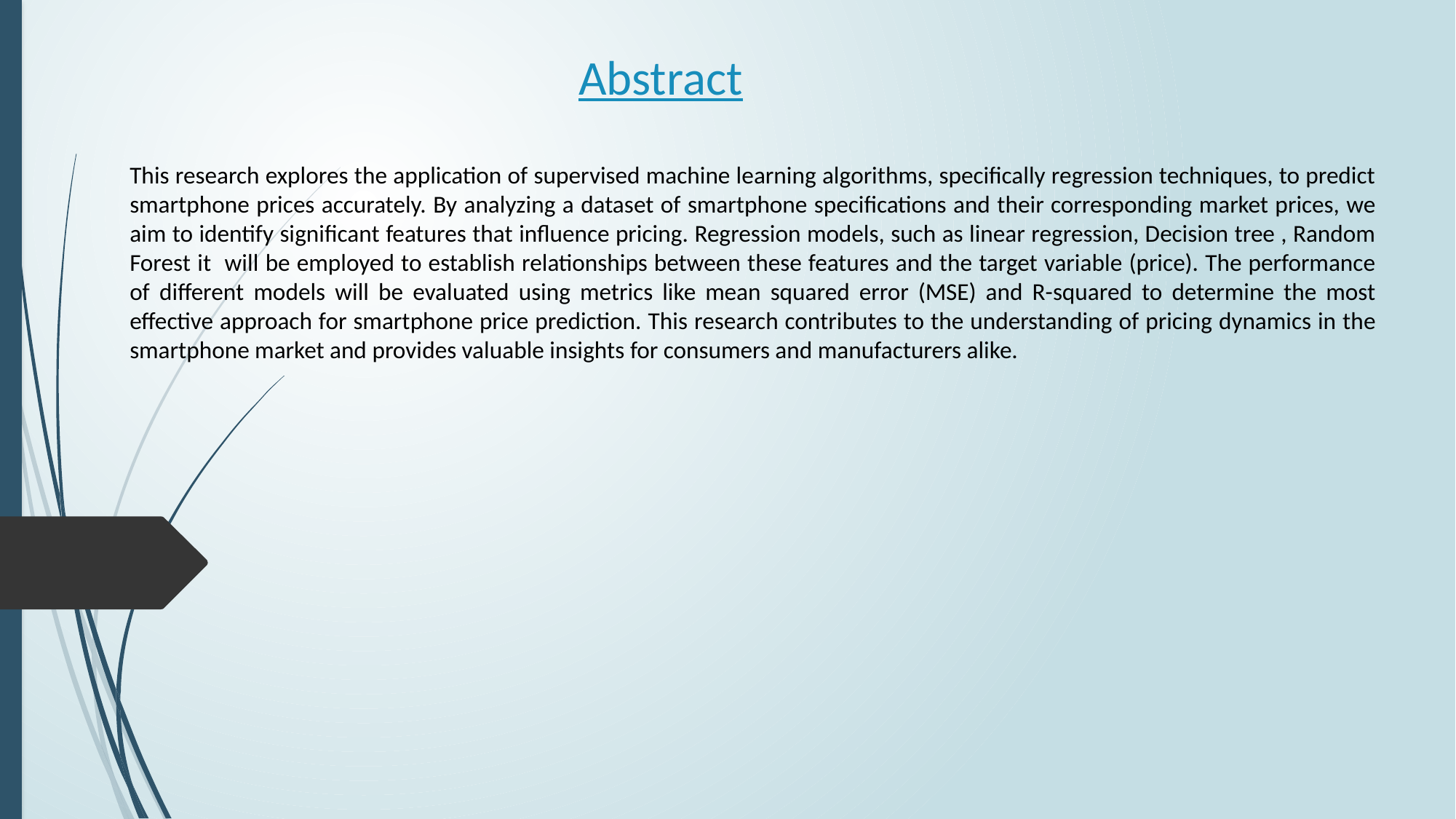

# Abstract
This research explores the application of supervised machine learning algorithms, specifically regression techniques, to predict smartphone prices accurately. By analyzing a dataset of smartphone specifications and their corresponding market prices, we aim to identify significant features that influence pricing. Regression models, such as linear regression, Decision tree , Random Forest it  will be employed to establish relationships between these features and the target variable (price). The performance of different models will be evaluated using metrics like mean squared error (MSE) and R-squared to determine the most effective approach for smartphone price prediction. This research contributes to the understanding of pricing dynamics in the smartphone market and provides valuable insights for consumers and manufacturers alike.